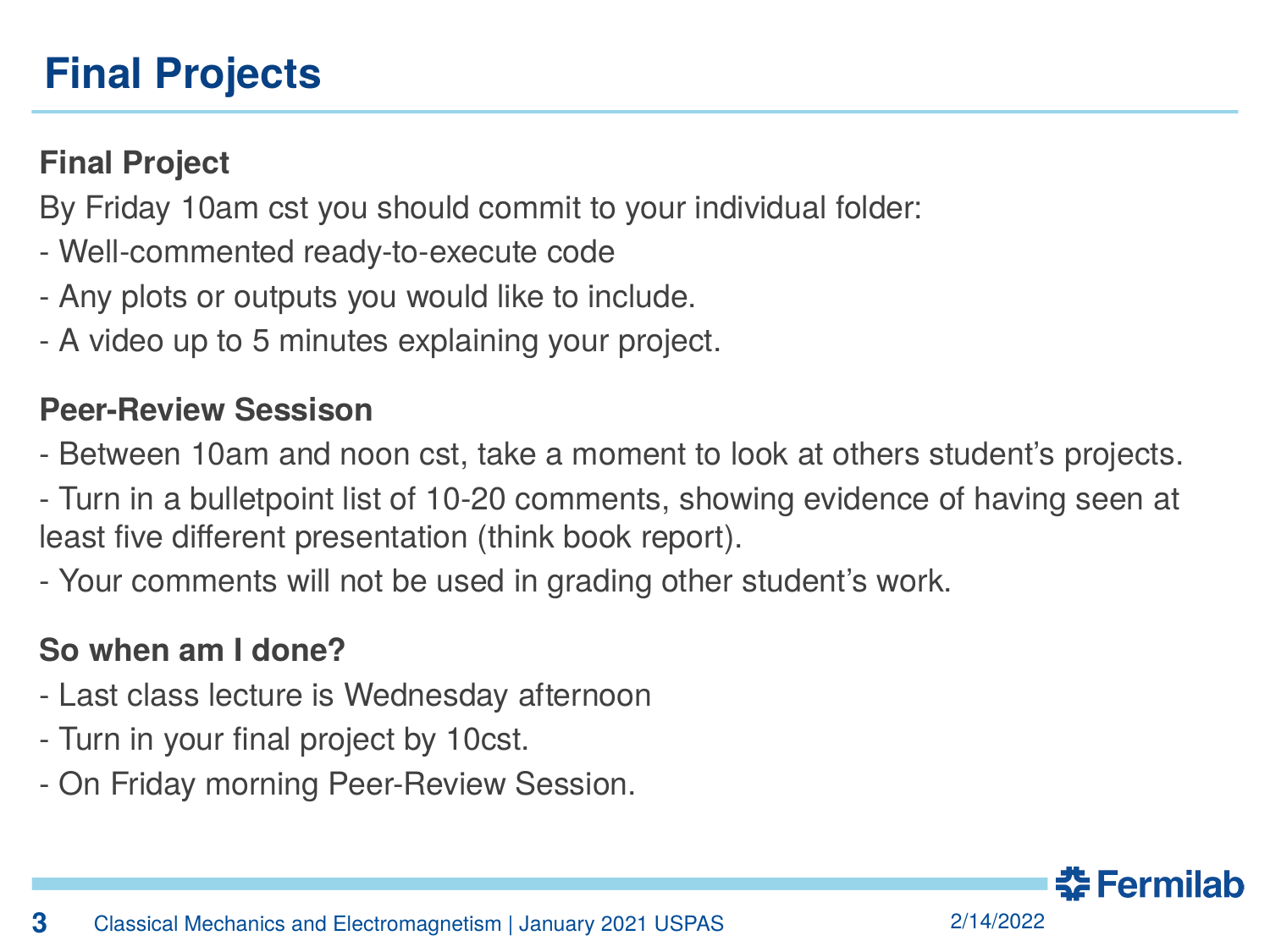

3
Final Projects
Final Project
By Friday 10am cst you should commit to your individual folder:
- Well-commented ready-to-execute code
- Any plots or outputs you would like to include.
- A video up to 5 minutes explaining your project.

Peer-Review Sessison
- Between 10am and noon cst, take a moment to look at others student’s projects.
- Turn in a bulletpoint list of 10-20 comments, showing evidence of having seen at least five different presentation (think book report).
- Your comments will not be used in grading other student’s work.

So when am I done?
- Last class lecture is Wednesday afternoon
- Turn in your final project by 10cst.
- On Friday morning Peer-Review Session.

3
2/14/2022
Classical Mechanics and Electromagnetism | January 2021 USPAS